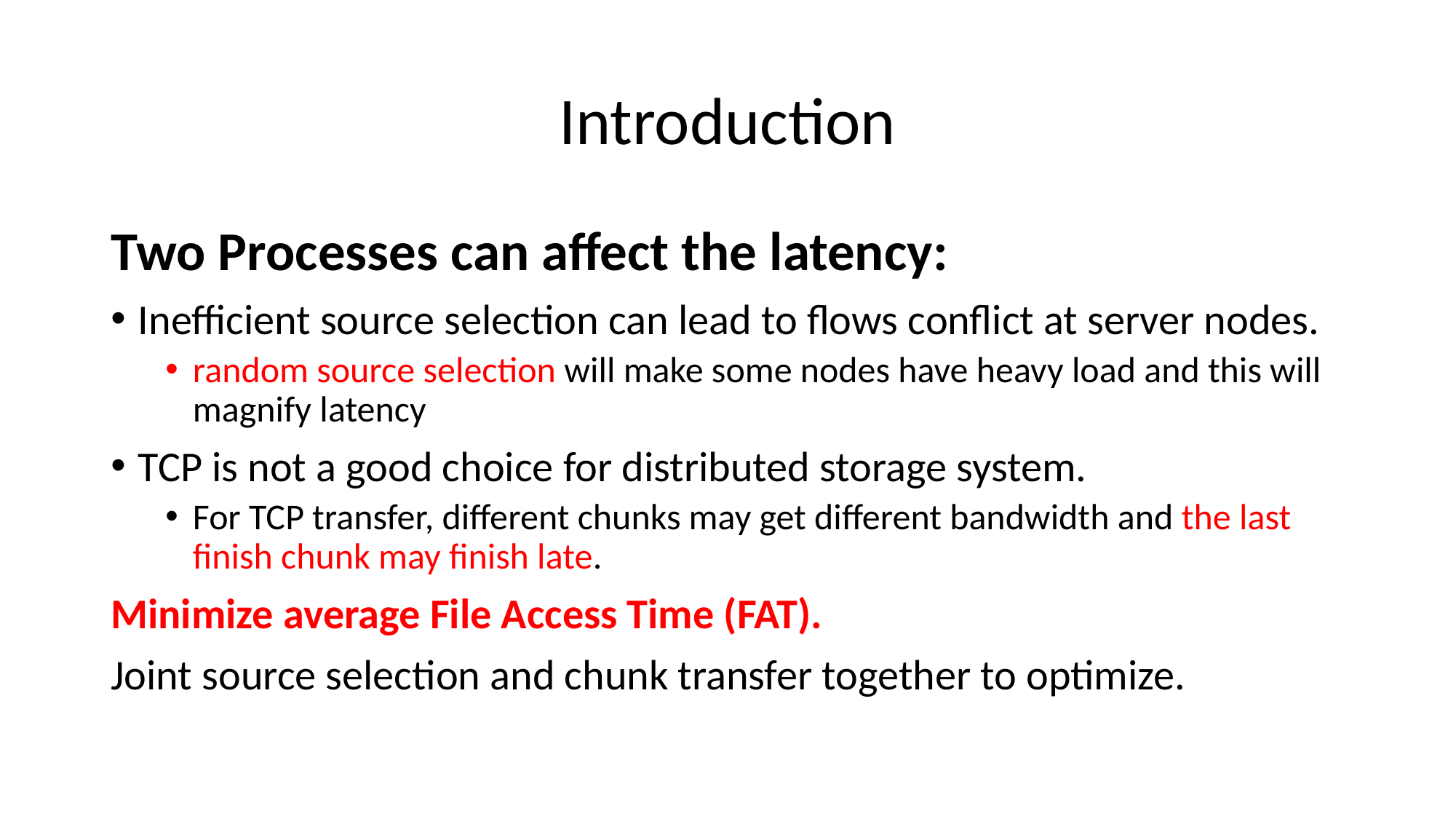

# Introduction
Two Processes can affect the latency:
Inefficient source selection can lead to flows conflict at server nodes.
random source selection will make some nodes have heavy load and this will magnify latency
TCP is not a good choice for distributed storage system.
For TCP transfer, different chunks may get different bandwidth and the last finish chunk may finish late.
Minimize average File Access Time (FAT).
Joint source selection and chunk transfer together to optimize.